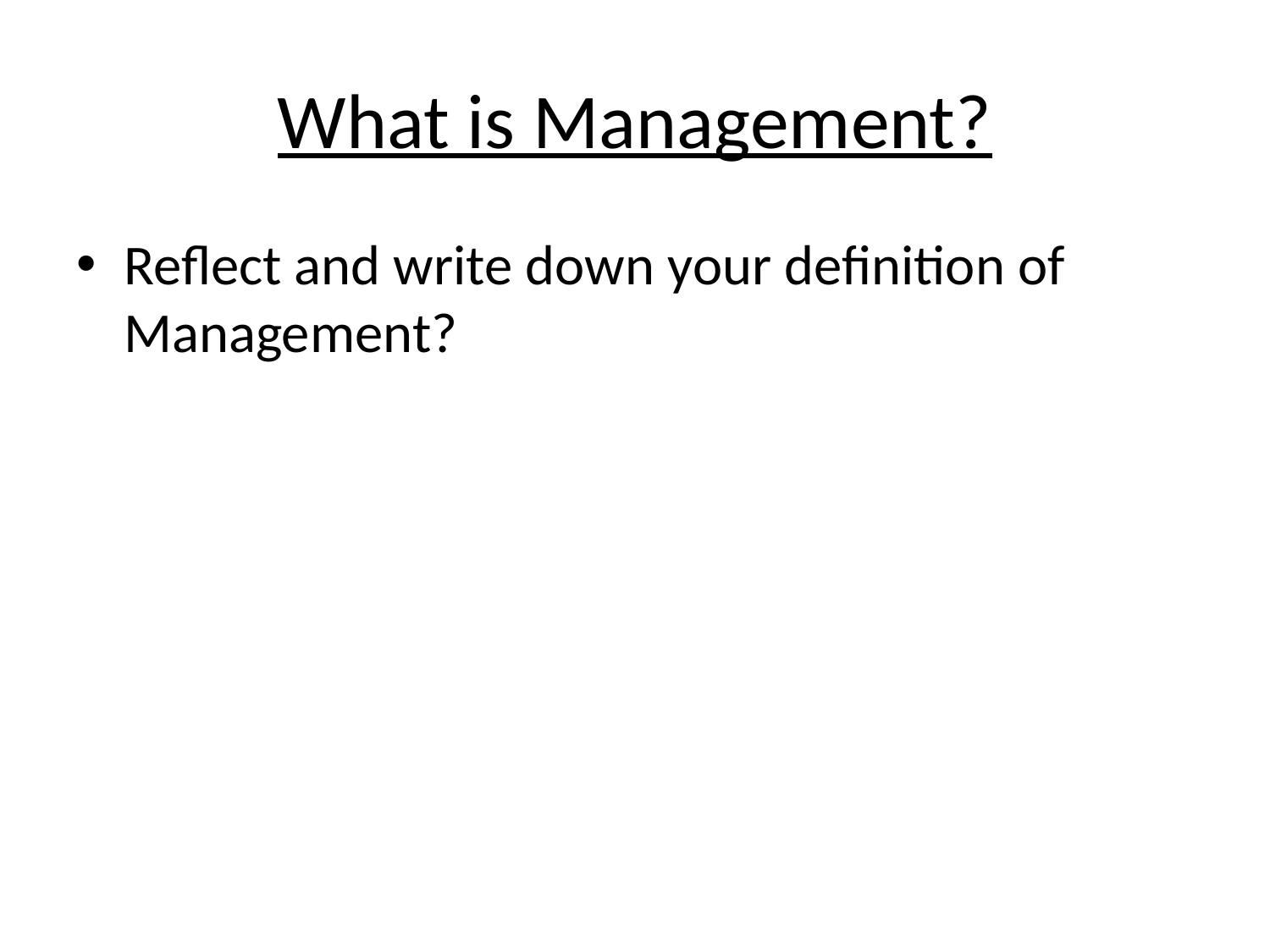

# What is Management?
Reflect and write down your definition of Management?